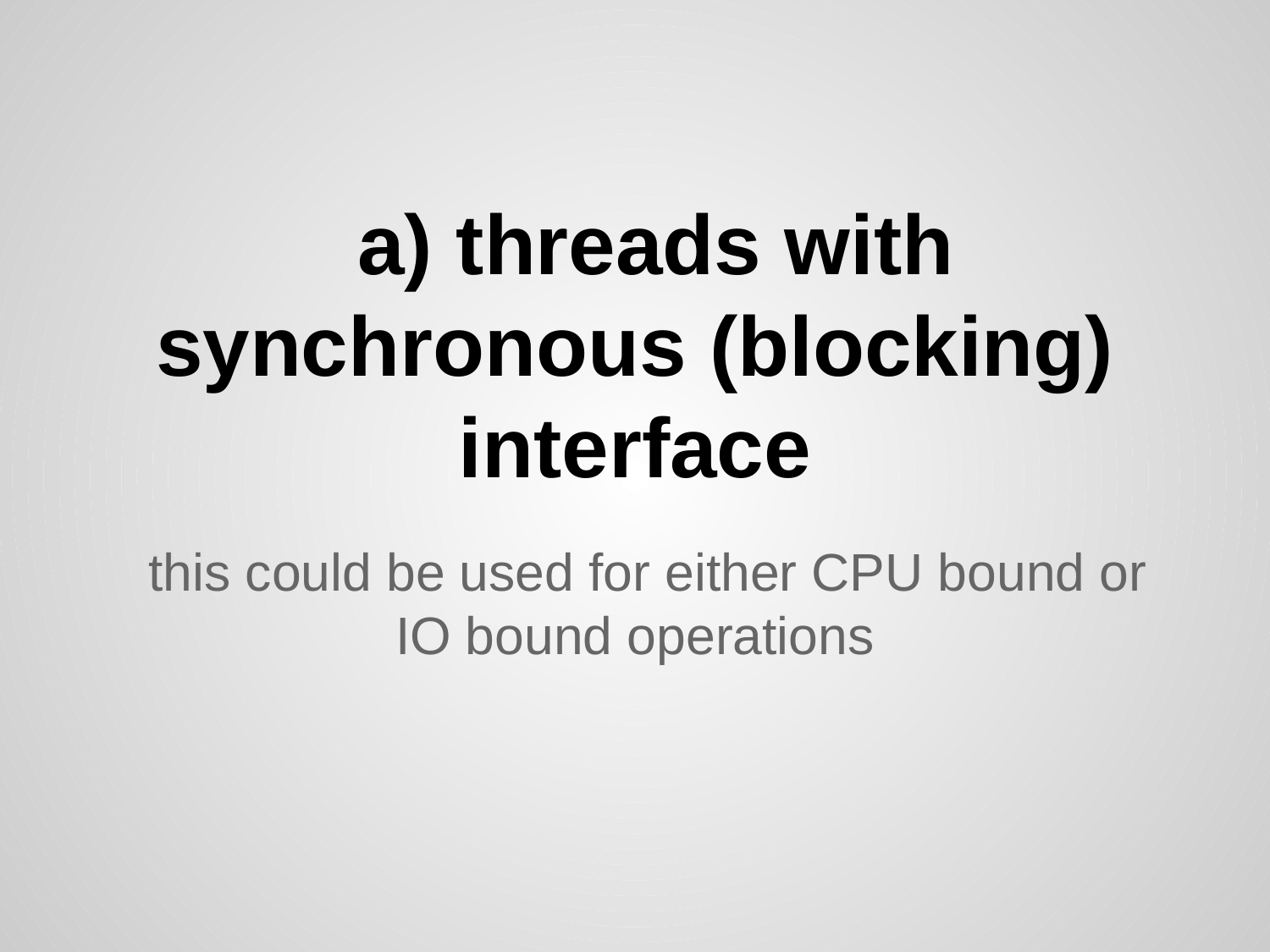

# a) threads with synchronous (blocking) interface
this could be used for either CPU bound or IO bound operations